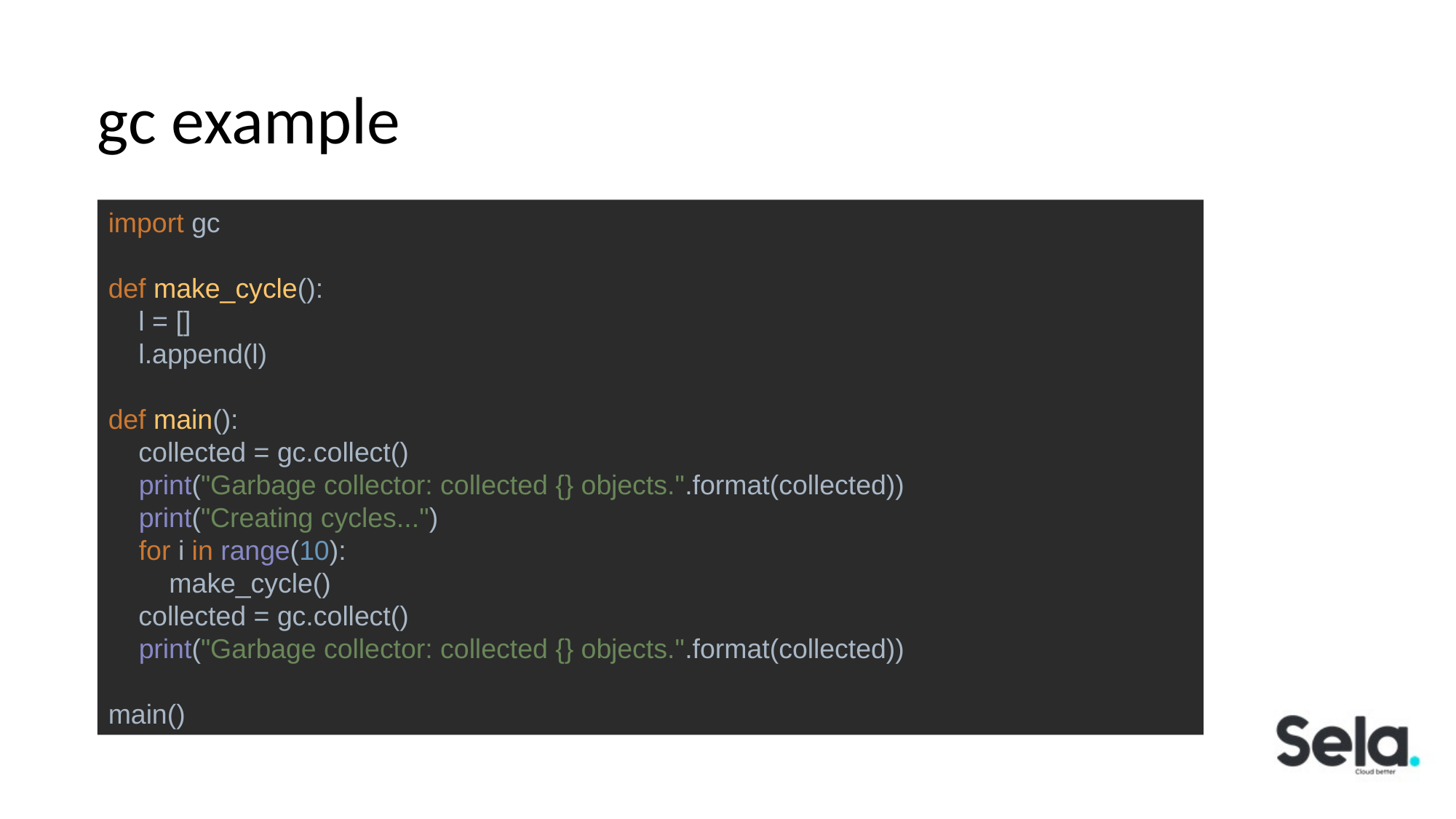

# gc example
import gc
def make_cycle():
    l = []
    l.append(l)
def main():
    collected = gc.collect()
    print("Garbage collector: collected {} objects.".format(collected))
    print("Creating cycles...")
    for i in range(10):
        make_cycle()
    collected = gc.collect()
    print("Garbage collector: collected {} objects.".format(collected))
main()